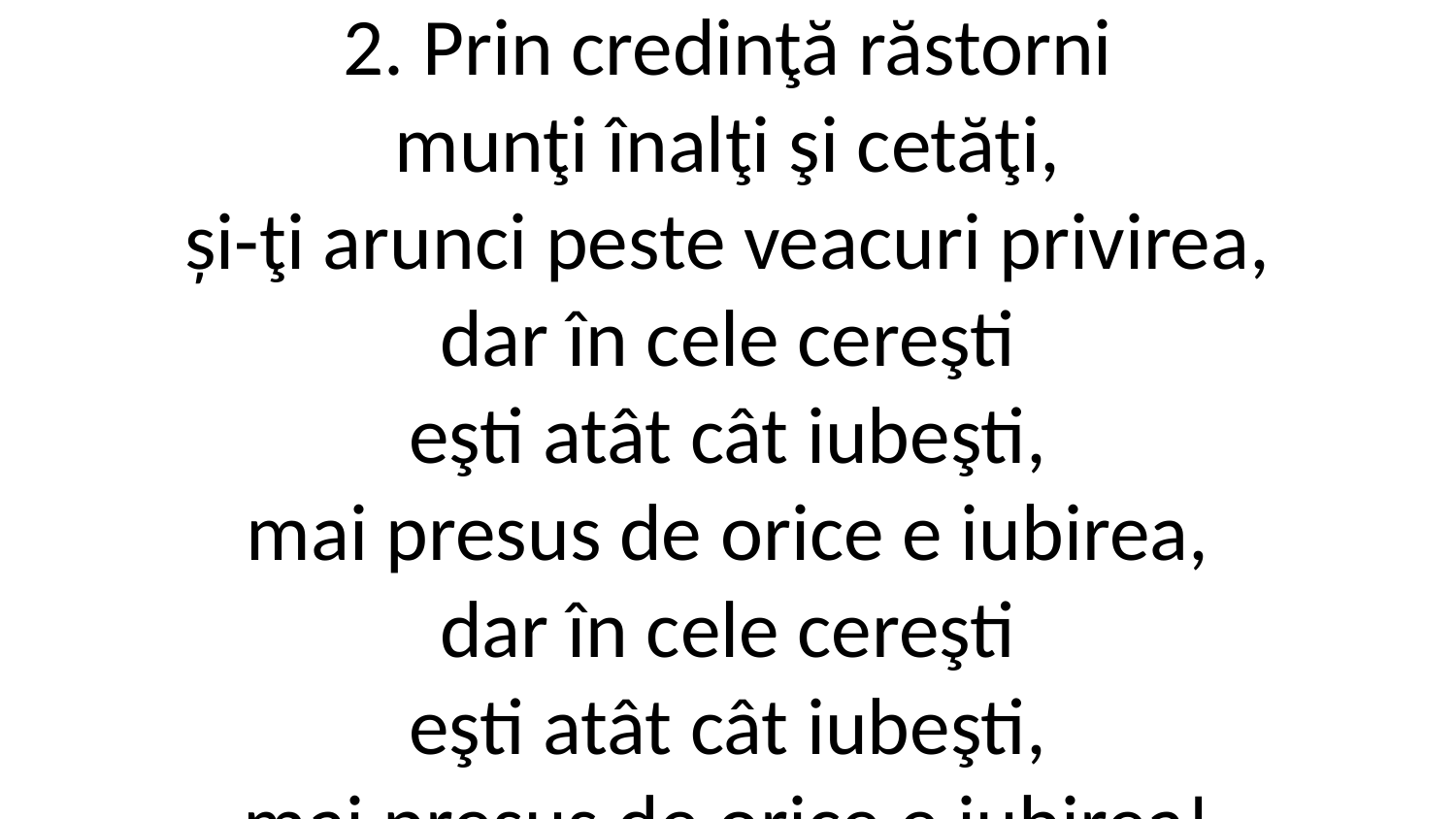

2. Prin credinţă răstorni
munţi înalţi şi cetăţi,
și-ţi arunci peste veacuri privirea,
dar în cele cereşti
eşti atât cât iubeşti,
mai presus de orice e iubirea,
dar în cele cereşti
eşti atât cât iubeşti,
mai presus de orice e iubirea!